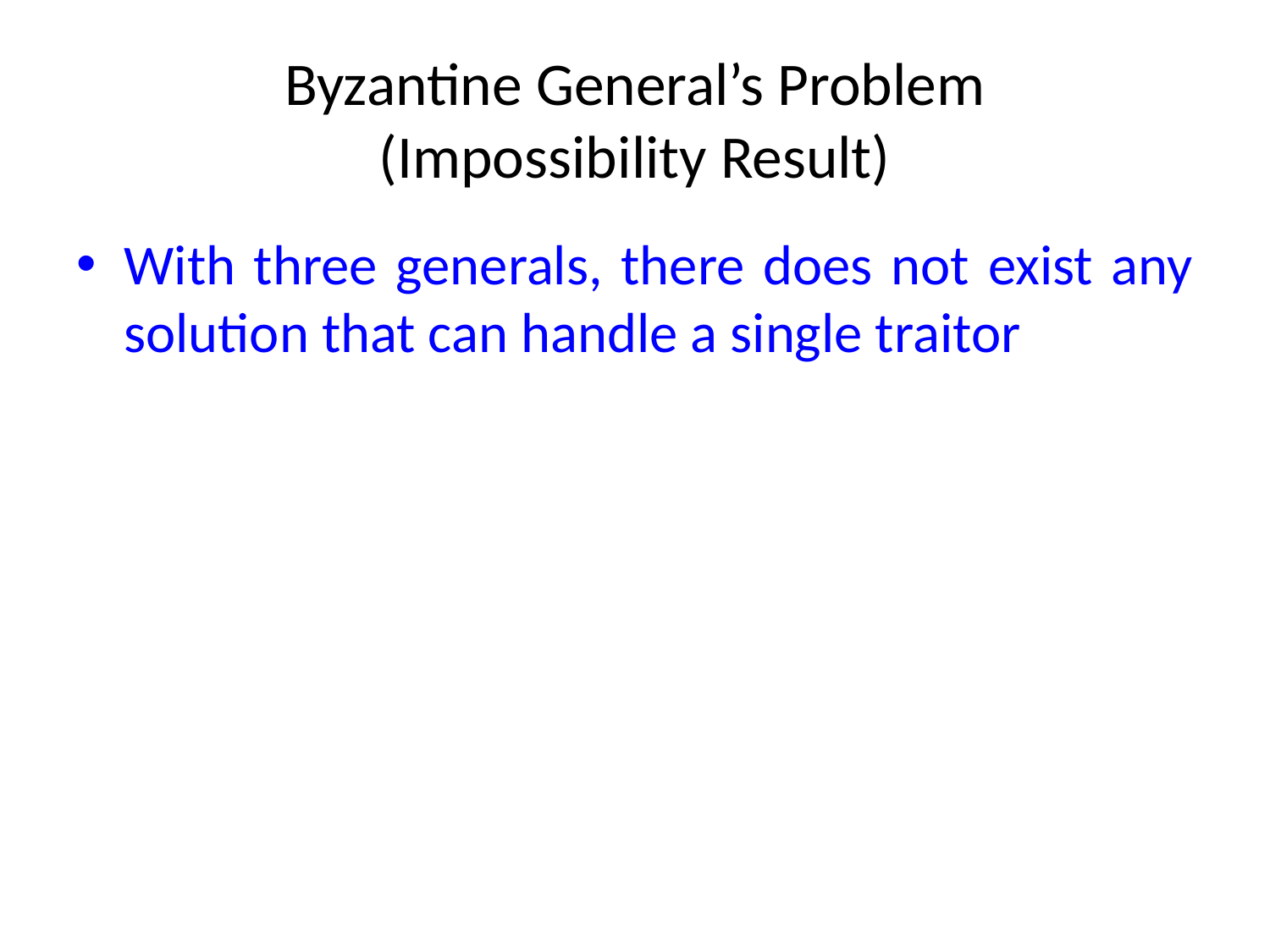

# Byzantine General’s Problem (Impossibility Result)
With three generals, there does not exist any solution that can handle a single traitor